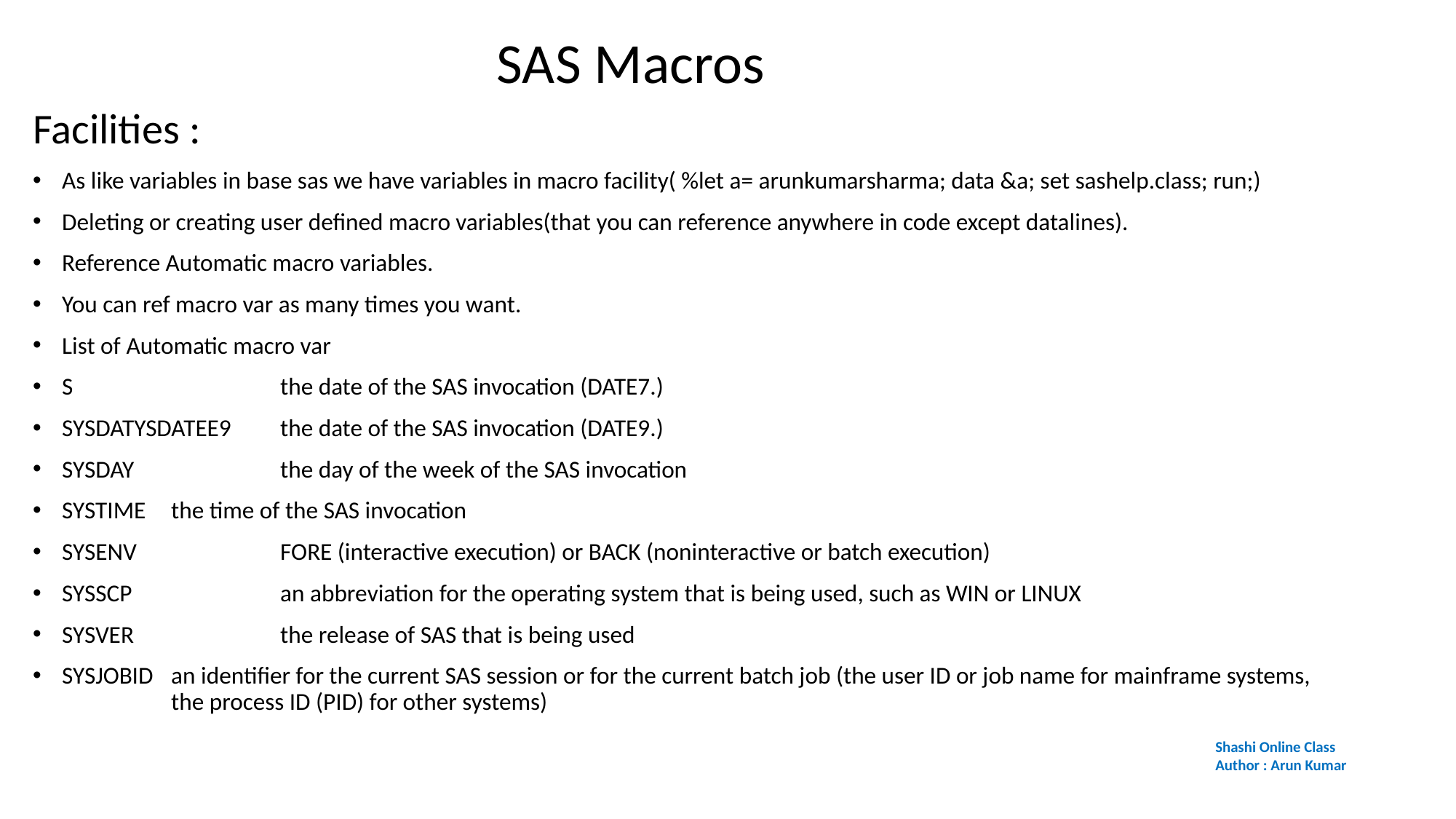

SAS Macros
Facilities :
As like variables in base sas we have variables in macro facility( %let a= arunkumarsharma; data &a; set sashelp.class; run;)
Deleting or creating user defined macro variables(that you can reference anywhere in code except datalines).
Reference Automatic macro variables.
You can ref macro var as many times you want.
List of Automatic macro var
S		the date of the SAS invocation (DATE7.)
SYSDATYSDATEE9	the date of the SAS invocation (DATE9.)
SYSDAY		the day of the week of the SAS invocation
SYSTIME	the time of the SAS invocation
SYSENV		FORE (interactive execution) or BACK (noninteractive or batch execution)
SYSSCP		an abbreviation for the operating system that is being used, such as WIN or LINUX
SYSVER		the release of SAS that is being used
SYSJOBID	an identifier for the current SAS session or for the current batch job (the user ID or job name for mainframe systems, 		the process ID (PID) for other systems)

Shashi Online Class
Author : Arun Kumar